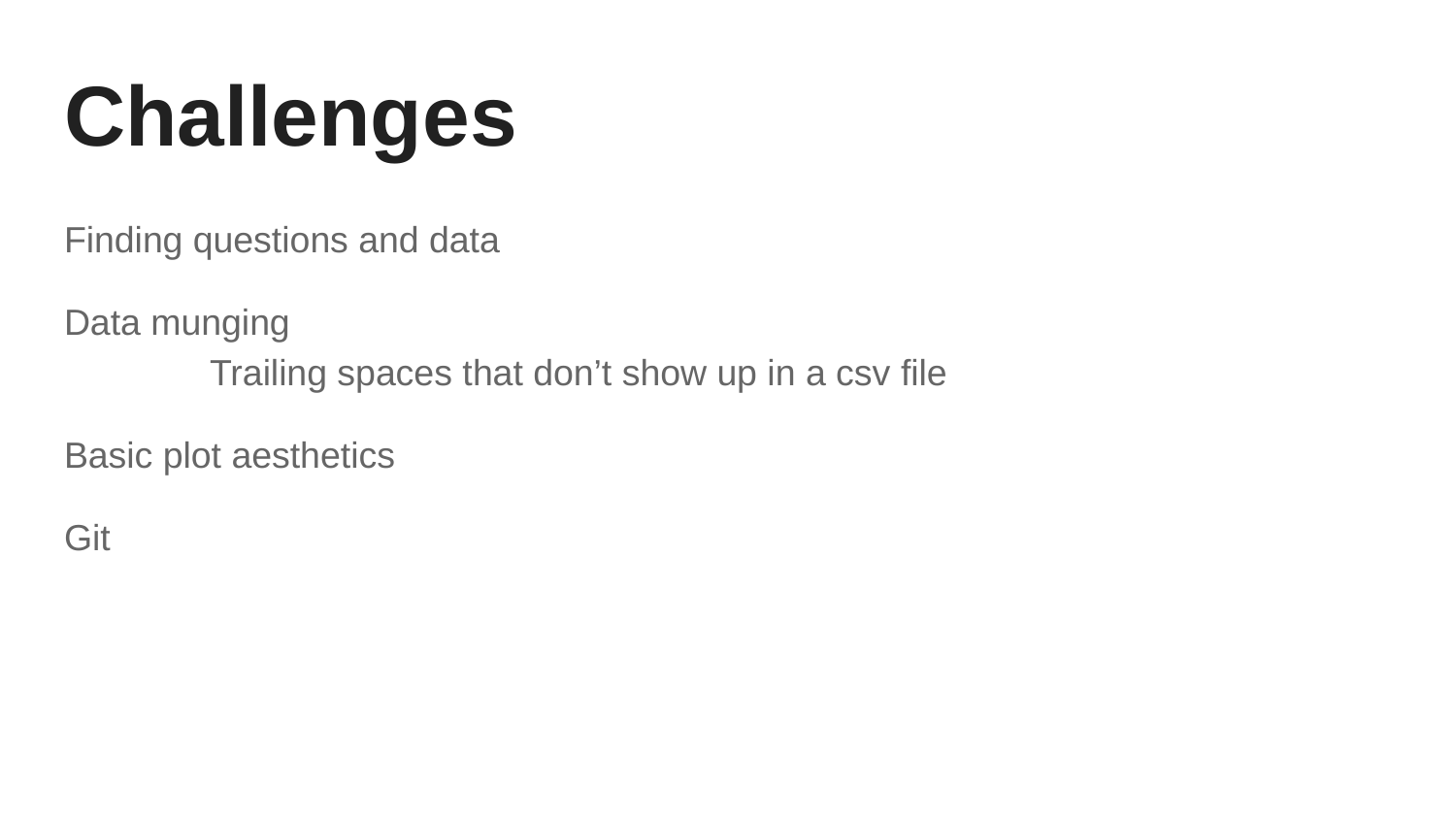

# Challenges
Finding questions and data
Data munging
	Trailing spaces that don’t show up in a csv file
Basic plot aesthetics
Git